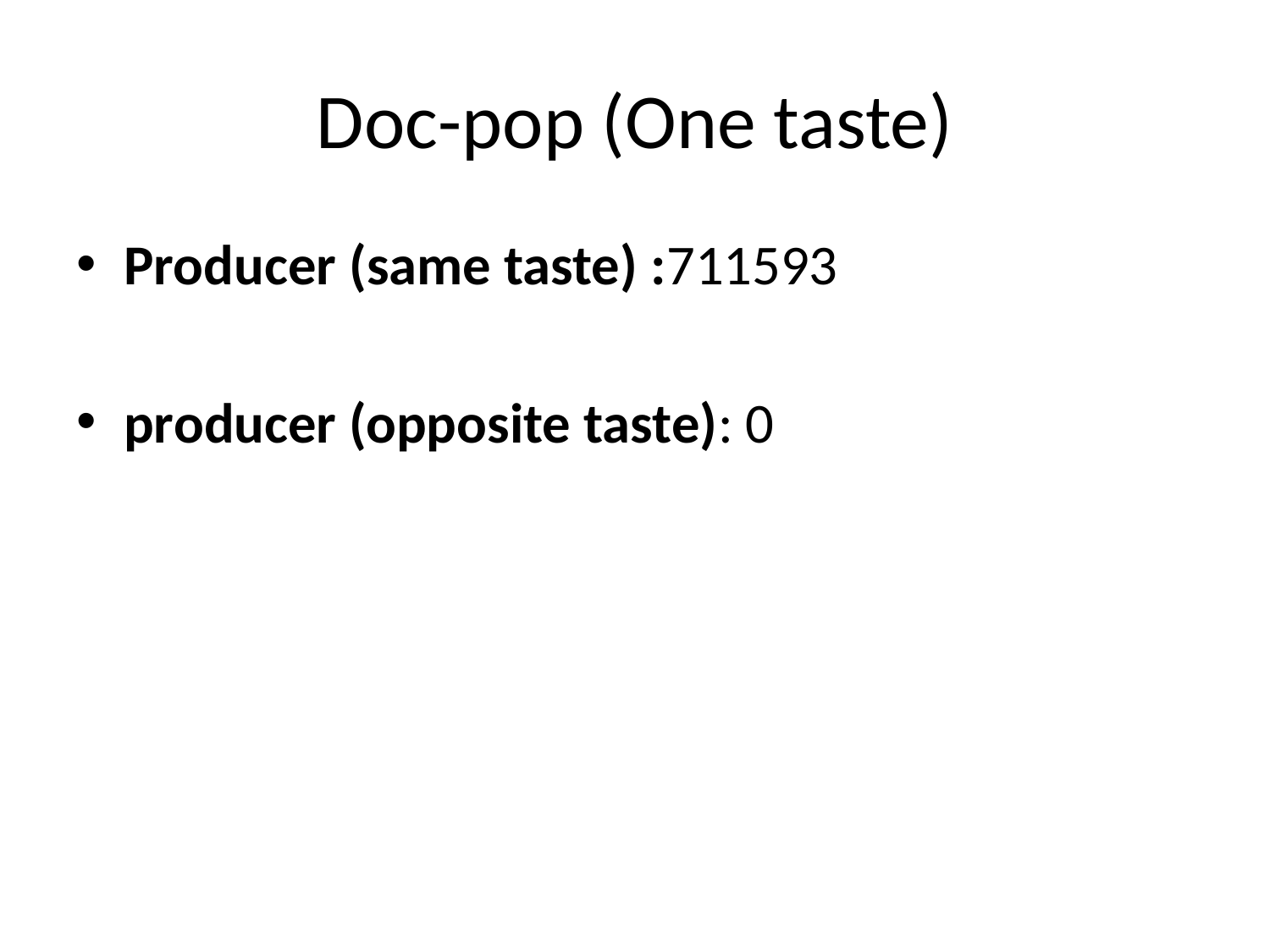

# Doc-pop (One taste)
Producer (same taste) :711593

producer (opposite taste): 0